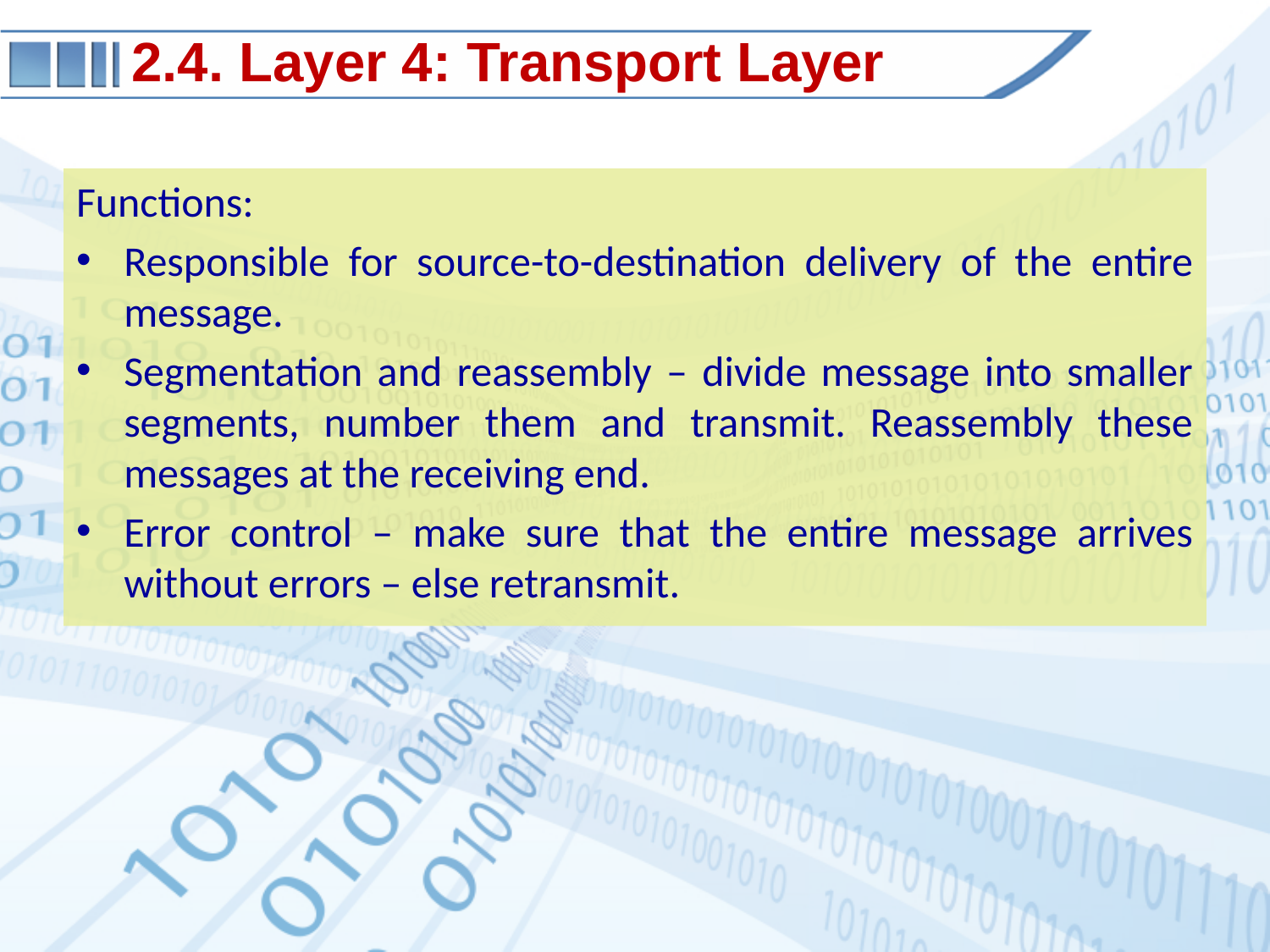

# 2.4. Layer 4: Transport Layer
Functions:
Responsible for source-to-destination delivery of the entire message.
Segmentation and reassembly – divide message into smaller segments, number them and transmit. Reassembly these messages at the receiving end.
Error control – make sure that the entire message arrives without errors – else retransmit.